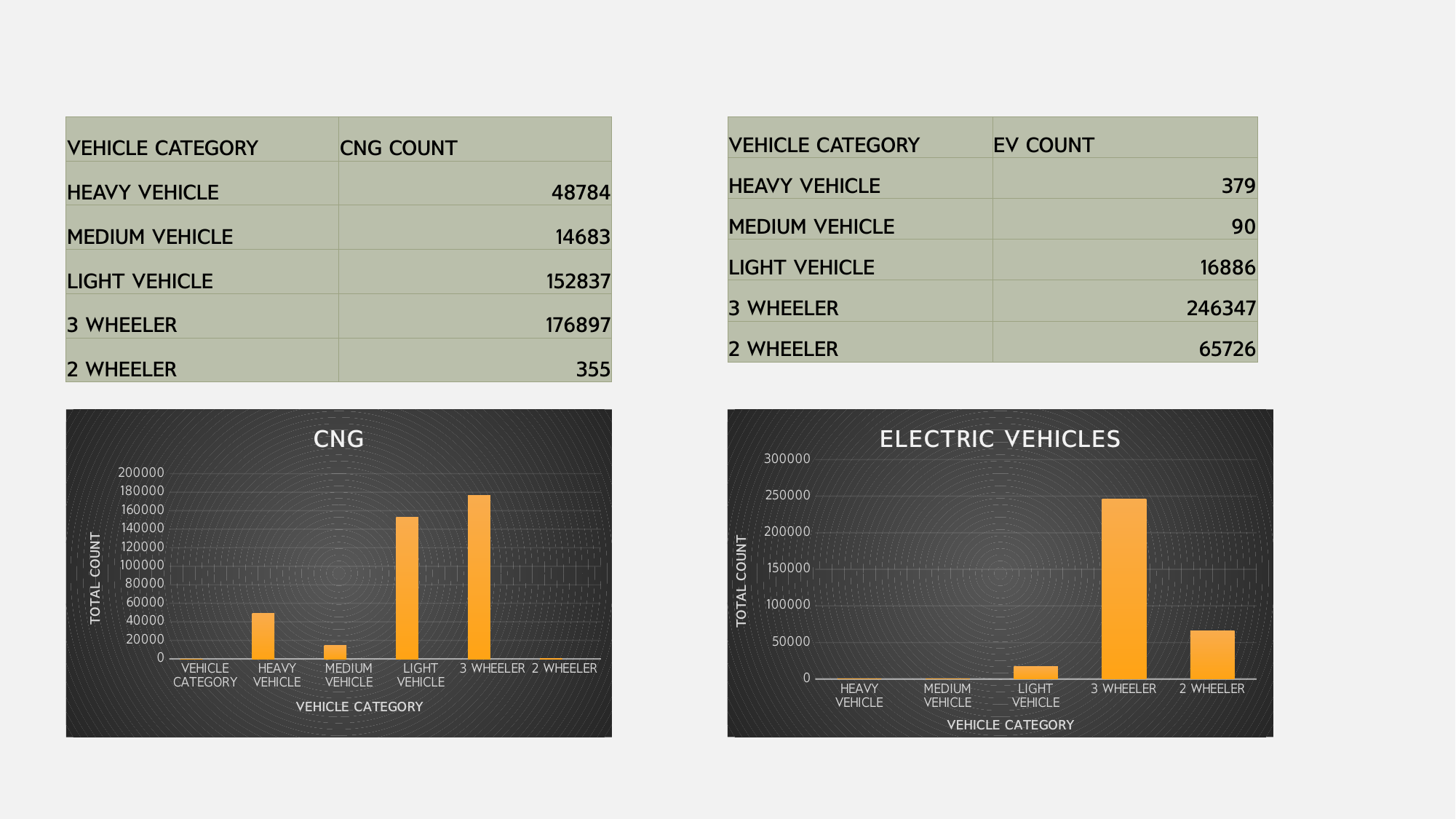

| VEHICLE CATEGORY | CNG COUNT |
| --- | --- |
| HEAVY VEHICLE | 48784 |
| MEDIUM VEHICLE | 14683 |
| LIGHT VEHICLE | 152837 |
| 3 WHEELER | 176897 |
| 2 WHEELER | 355 |
| VEHICLE CATEGORY | EV COUNT |
| --- | --- |
| HEAVY VEHICLE | 379 |
| MEDIUM VEHICLE | 90 |
| LIGHT VEHICLE | 16886 |
| 3 WHEELER | 246347 |
| 2 WHEELER | 65726 |

### Chart: CNG

| Category |  |  |
|---|---|---|
| VEHICLE CATEGORY | 0.0 | None |
| HEAVY VEHICLE | 48784.0 | None |
| MEDIUM VEHICLE | 14683.0 | None |
| LIGHT VEHICLE | 152837.0 | None |
| 3 WHEELER | 176897.0 | None |
| 2 WHEELER | 355.0 | None |

### Chart: ELECTRIC VEHICLES

| Category | EV COUNT |
|---|---|
| HEAVY VEHICLE | 379.0 |
| MEDIUM VEHICLE | 90.0 |
| LIGHT VEHICLE | 16886.0 |
| 3 WHEELER | 246347.0 |
| 2 WHEELER | 65726.0 |